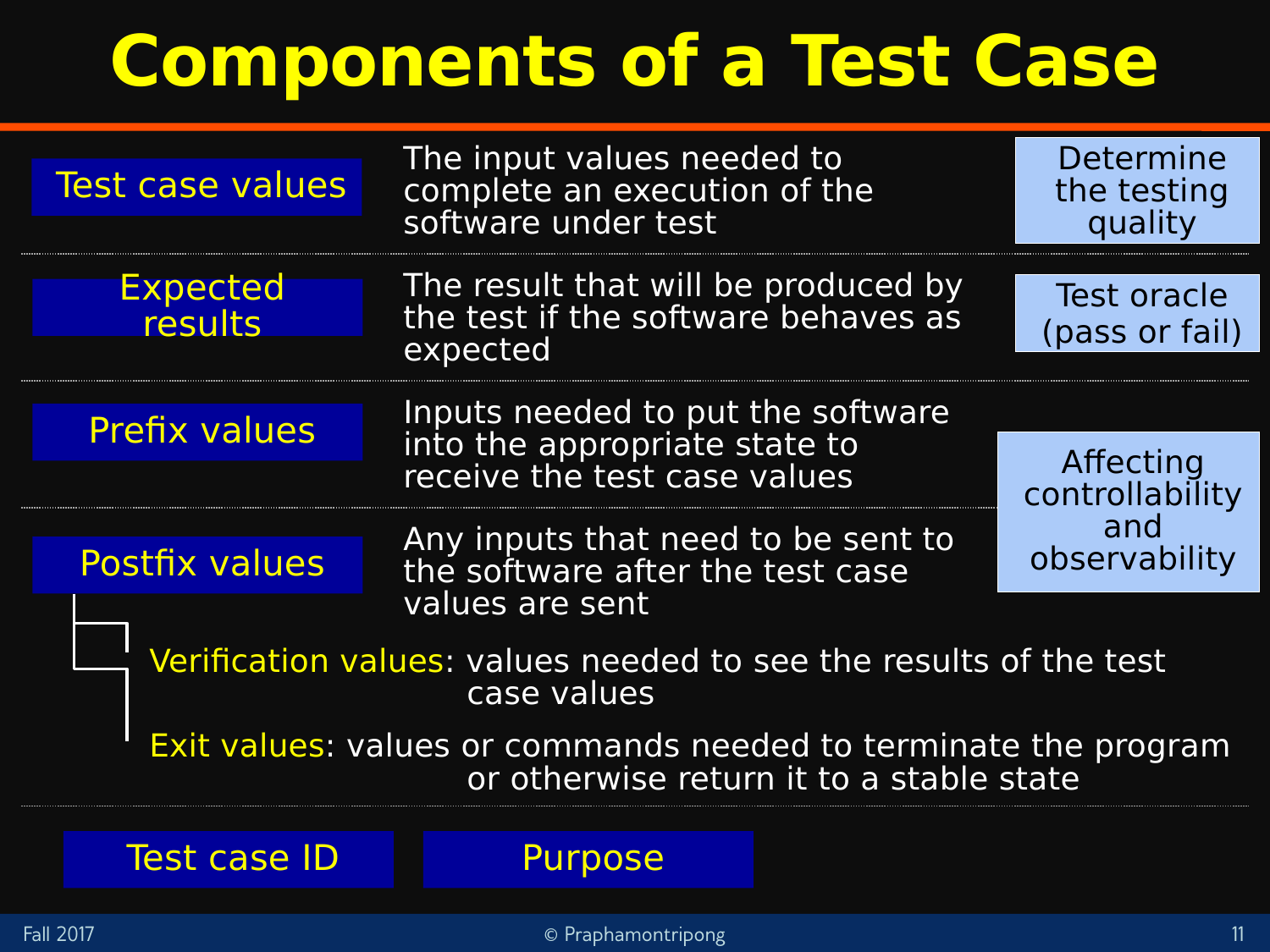

# Components of a Test Case
The input values needed to complete an execution of the software under test
Determine the testing quality
Test case values
The result that will be produced by the test if the software behaves as expected
Test oracle
(pass or fail)
Expected results
Inputs needed to put the software into the appropriate state to receive the test case values
Prefix values
Affecting controllability and observability
Any inputs that need to be sent to the software after the test case values are sent
Postfix values
Verification values: values needed to see the results of the test case values
Exit values: values or commands needed to terminate the program or otherwise return it to a stable state
Test case ID
Purpose